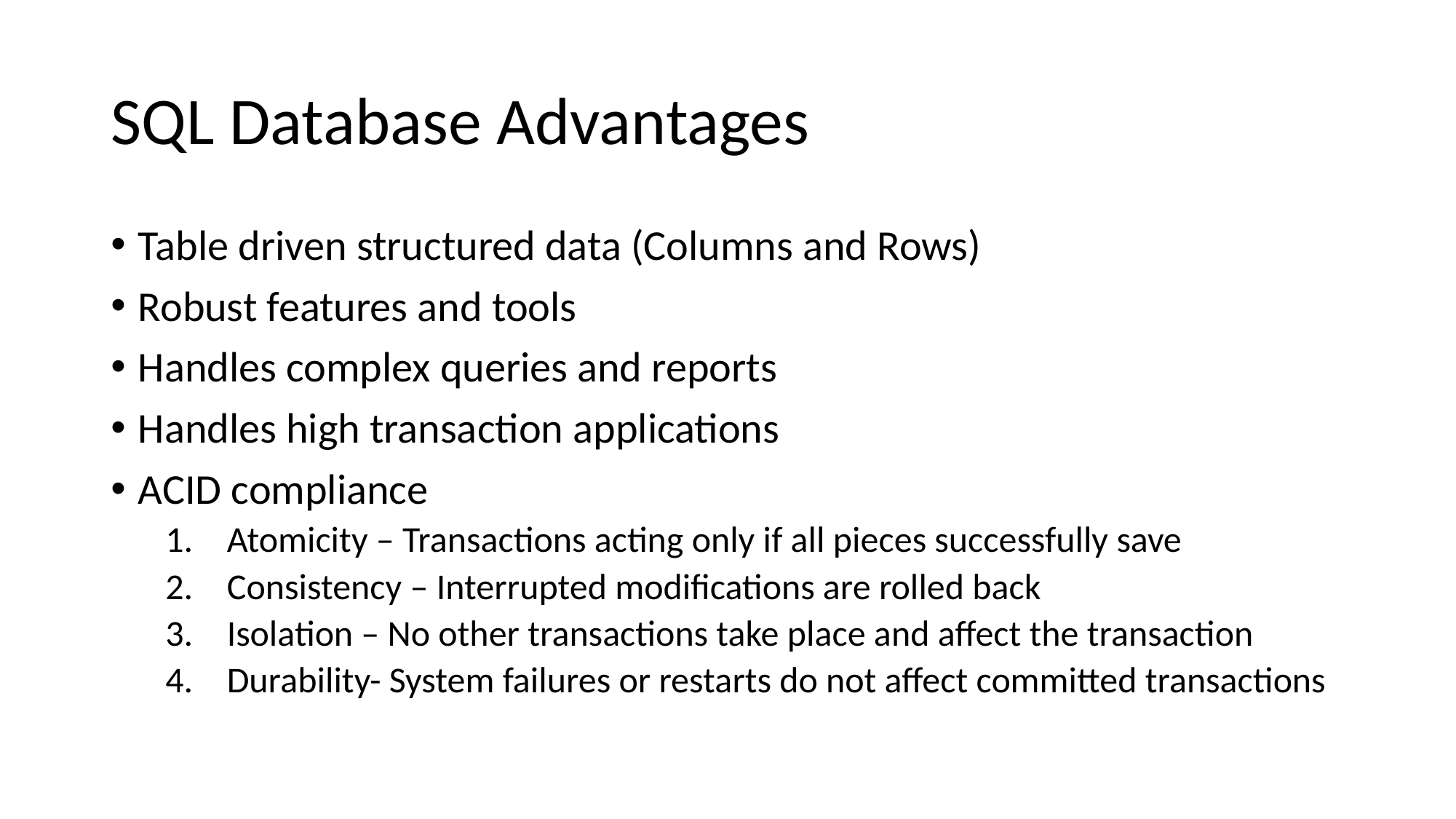

# SQL Database Advantages
Table driven structured data (Columns and Rows)
Robust features and tools
Handles complex queries and reports
Handles high transaction applications
ACID compliance
Atomicity – Transactions acting only if all pieces successfully save
Consistency – Interrupted modifications are rolled back
Isolation – No other transactions take place and affect the transaction
Durability- System failures or restarts do not affect committed transactions